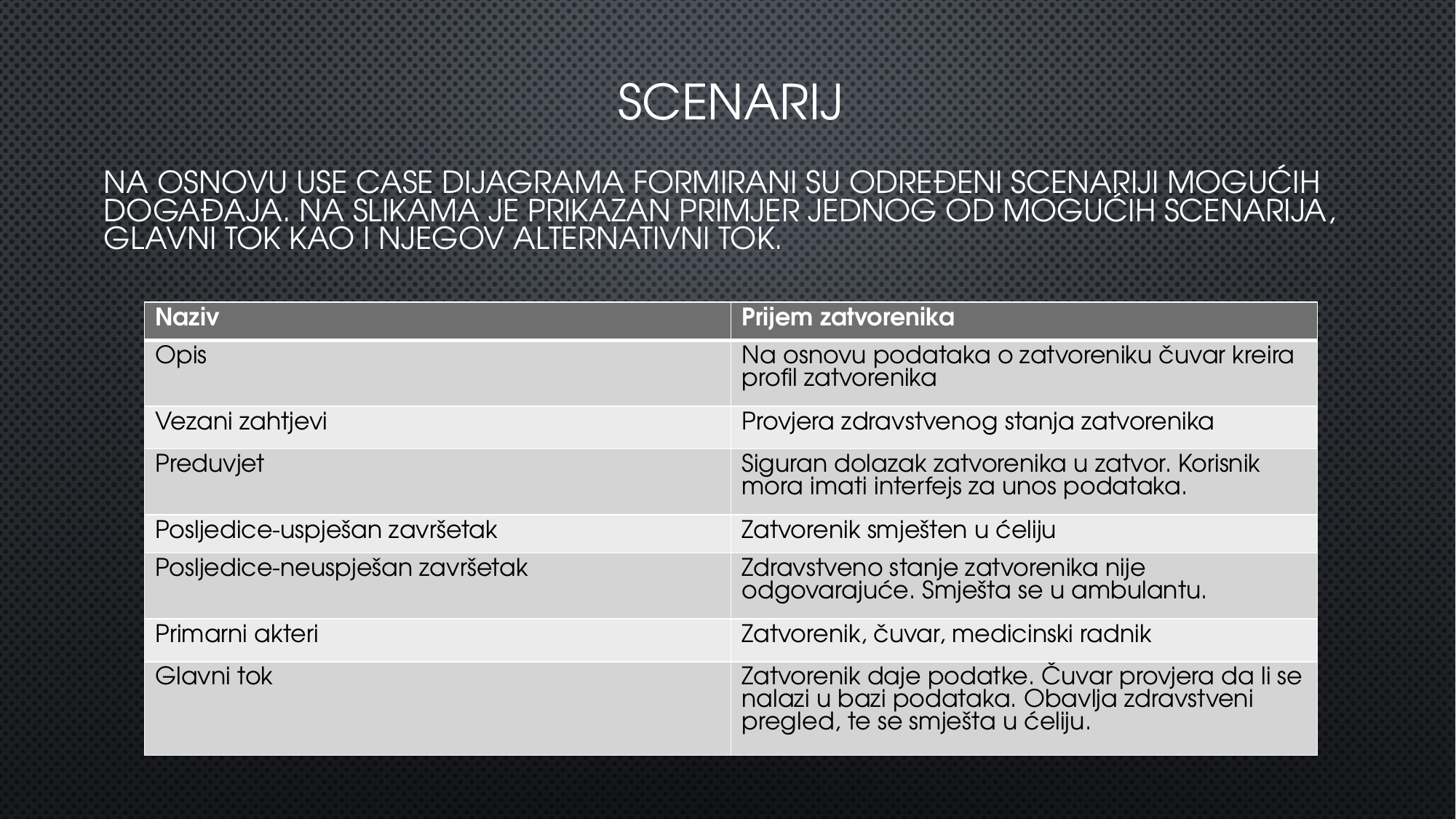

# scenarij
na osnovu use case dijagrama formirani su određeni scenariji mogućih događaja. na slikama je prikazan primjer jednog od mogućih scenarija, glavni tok kao i njegov alternativni tok.

| Naziv | Prijem zatvorenika |
| --- | --- |
| Opis | Na osnovu podataka o zatvoreniku čuvar kreira profil zatvorenika |
| Vezani zahtjevi | Provjera zdravstvenog stanja zatvorenika |
| Preduvjet | Siguran dolazak zatvorenika u zatvor. Korisnik mora imati interfejs za unos podataka. |
| Posljedice-uspješan završetak | Zatvorenik smješten u ćeliju |
| Posljedice-neuspješan završetak | Zdravstveno stanje zatvorenika nije odgovarajuće. Smješta se u ambulantu. |
| Primarni akteri | Zatvorenik, čuvar, medicinski radnik |
| Glavni tok | Zatvorenik daje podatke. Čuvar provjera da li se nalazi u bazi podataka. Obavlja zdravstveni pregled, te se smješta u ćeliju. |